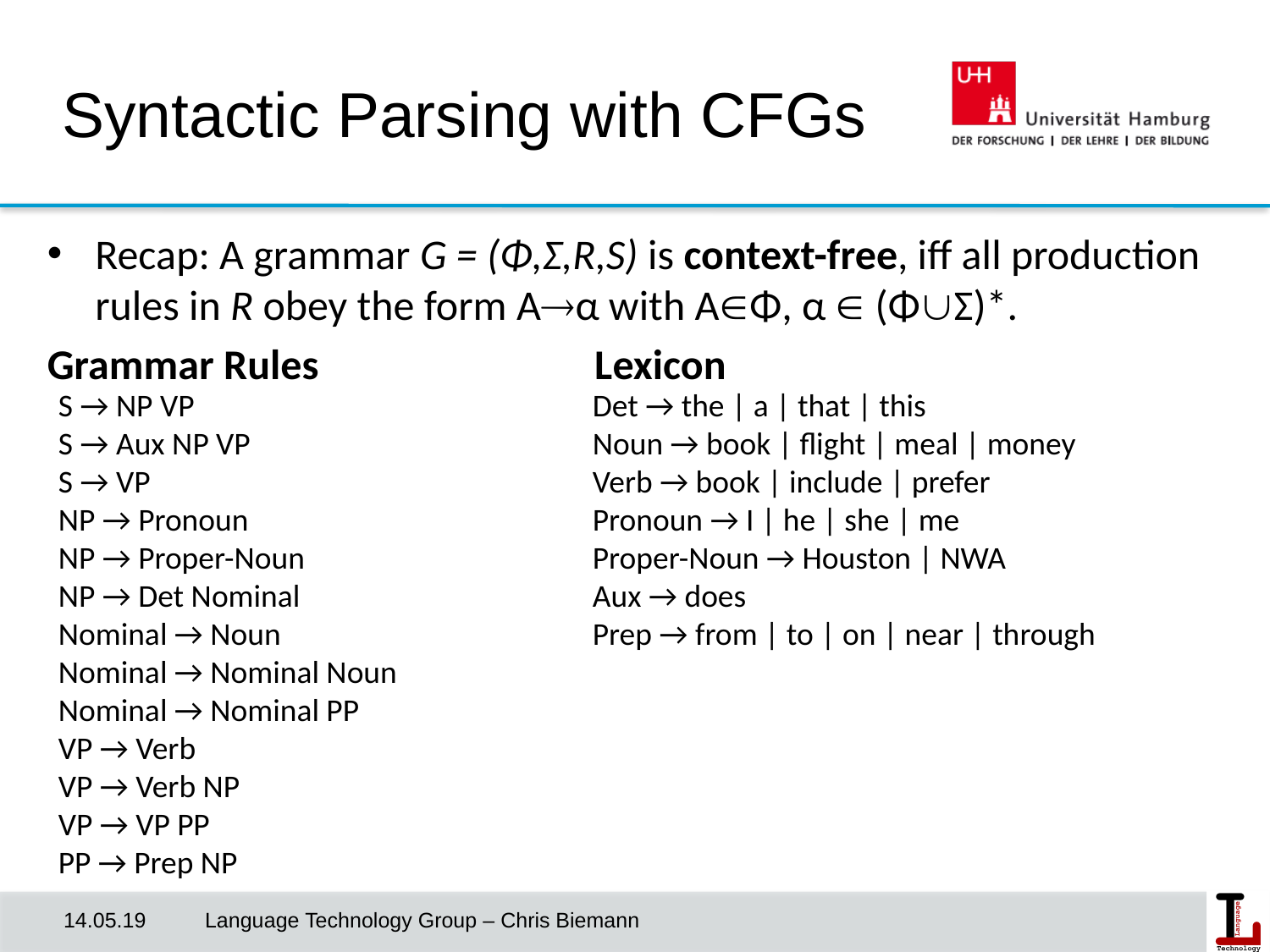

# Syntactic Parsing with CFGs
Recap: A grammar G = (Φ,Σ,R,S) is context-free, iff all production rules in R obey the form A→α with A∈Φ, α ∈ (Φ∪Σ)*.
Grammar Rules                             Lexicon
S → NP VP
S → Aux NP VP
S → VP
NP → Pronoun
NP → Proper-Noun
NP → Det Nominal
Nominal → Noun
Nominal → Nominal Noun
Nominal → Nominal PP
VP → Verb
VP → Verb NP
VP → VP PP
PP → Prep NP
Det → the | a | that | this
Noun → book | flight | meal | money
Verb → book | include | prefer
Pronoun → I | he | she | me
Proper-Noun → Houston | NWA
Aux → does
Prep → from | to | on | near | through
14.05.19
 Language Technology Group – Chris Biemann